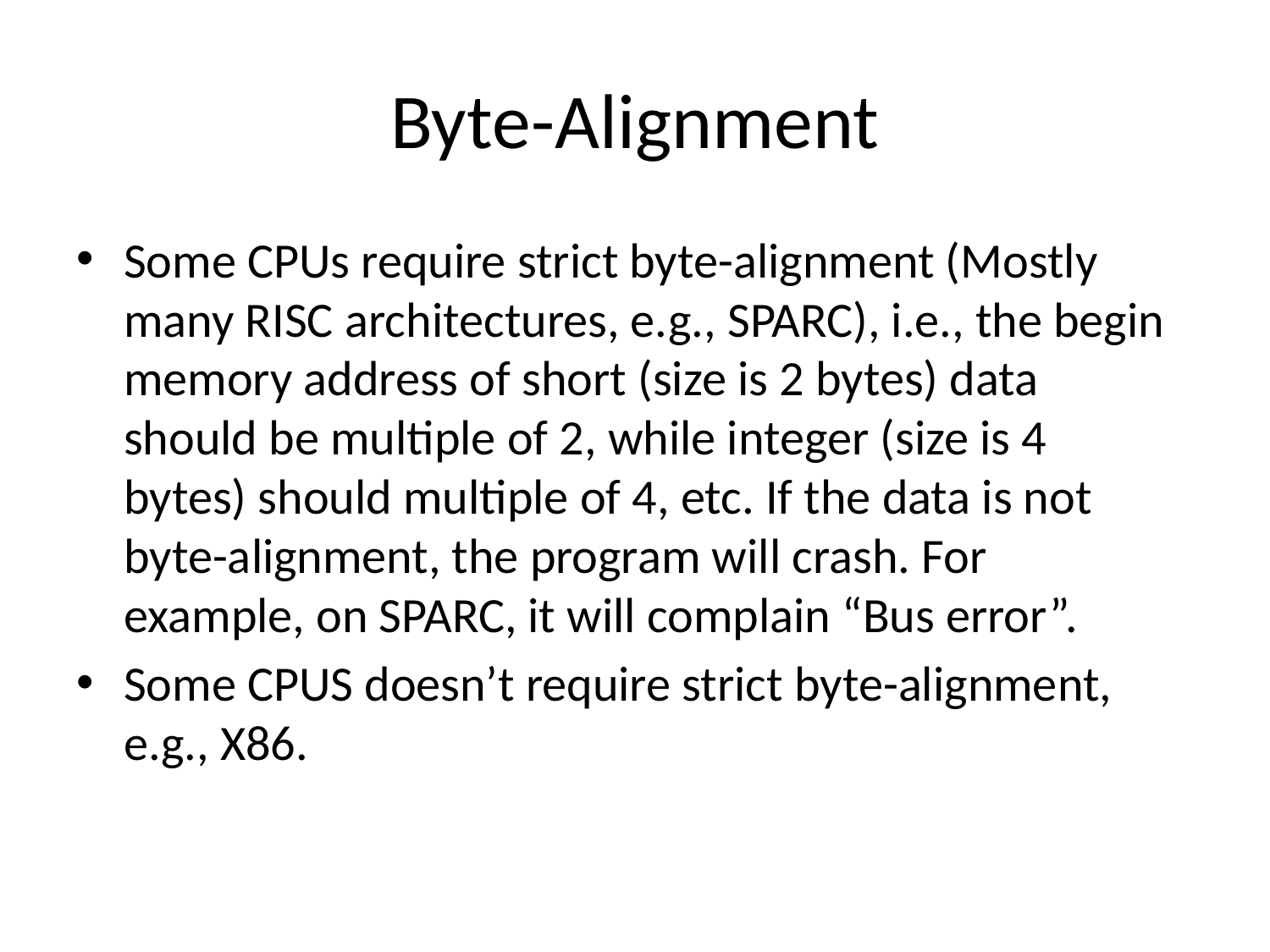

# Byte-Alignment
Some CPUs require strict byte-alignment (Mostly many RISC architectures, e.g., SPARC), i.e., the begin memory address of short (size is 2 bytes) data should be multiple of 2, while integer (size is 4 bytes) should multiple of 4, etc. If the data is not byte-alignment, the program will crash. For example, on SPARC, it will complain “Bus error”.
Some CPUS doesn’t require strict byte-alignment, e.g., X86.